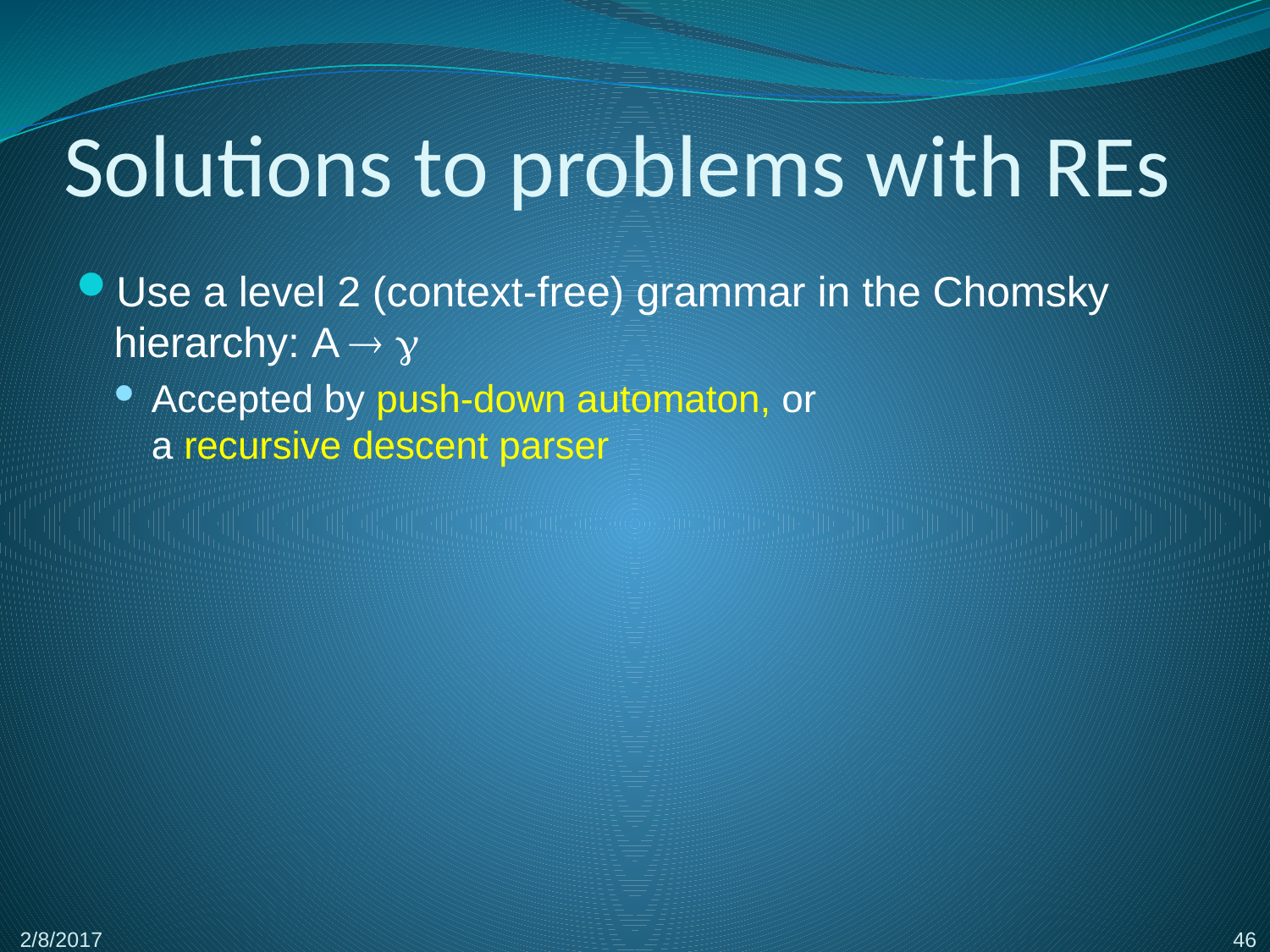

# Solutions to problems with REs
Use a level 2 (context-free) grammar in the Chomsky hierarchy: A → γ
Accepted by push-down automaton, or
a recursive descent parser
46
2/8/2017